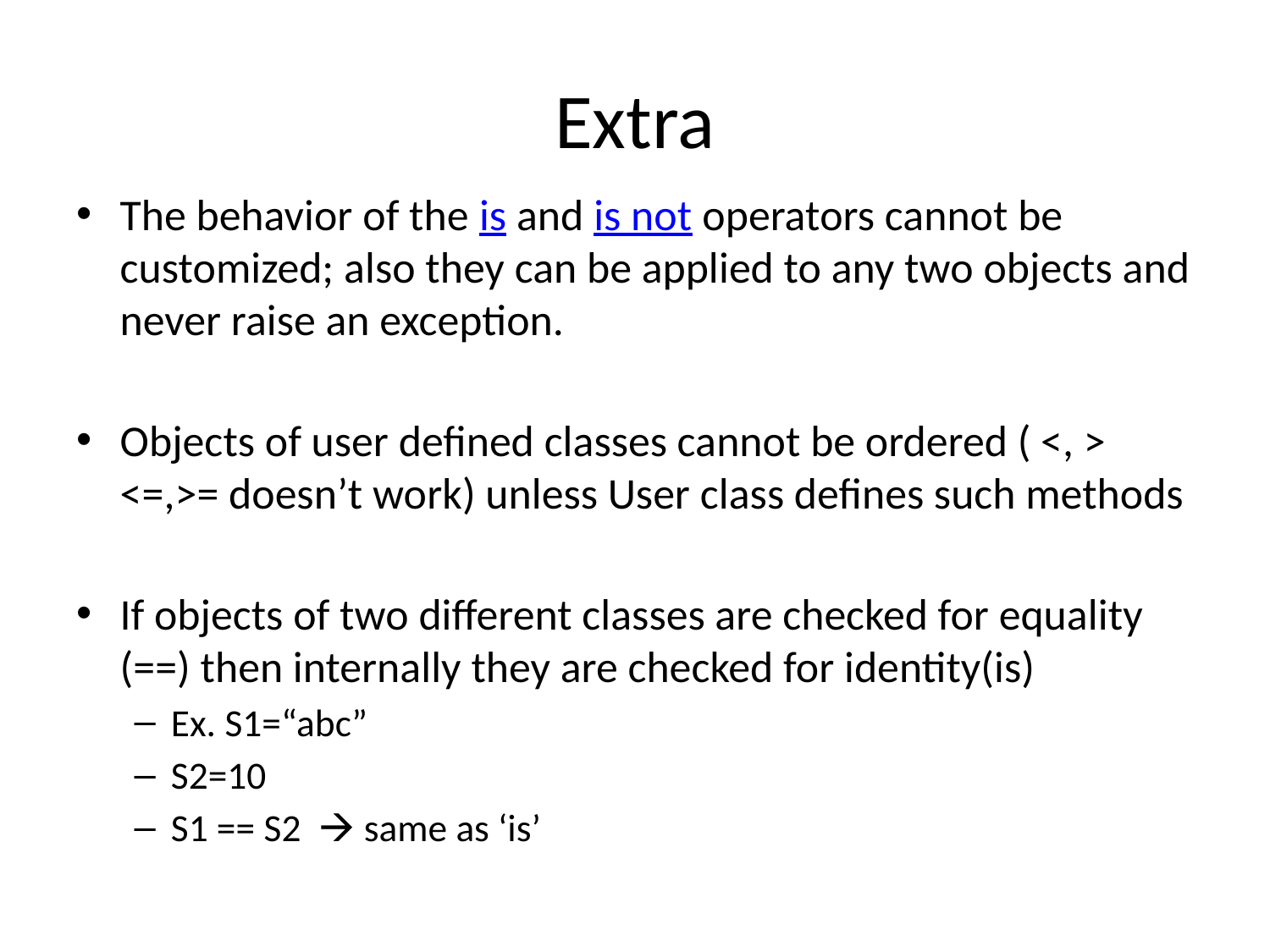

# Extra
The behavior of the is and is not operators cannot be customized; also they can be applied to any two objects and never raise an exception.

Objects of user defined classes cannot be ordered ( <, > <=,>= doesn’t work) unless User class defines such methods

If objects of two different classes are checked for equality (==) then internally they are checked for identity(is)
Ex. S1=“abc”
S2=10
S1 == S2  🡪 same as ‘is’